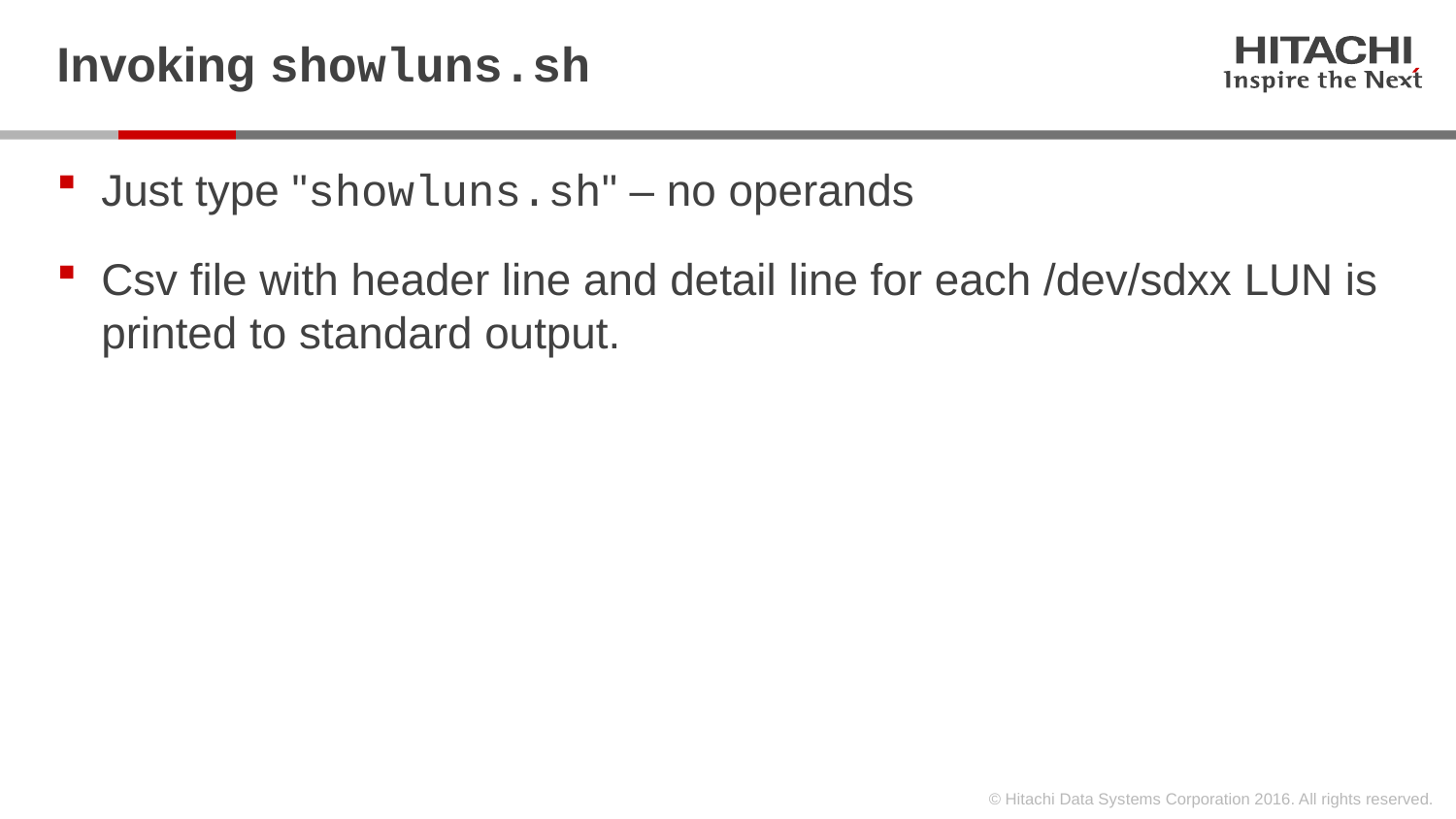

# Invoking showluns.sh
Just type "showluns.sh" – no operands
Csv file with header line and detail line for each /dev/sdxx LUN is printed to standard output.